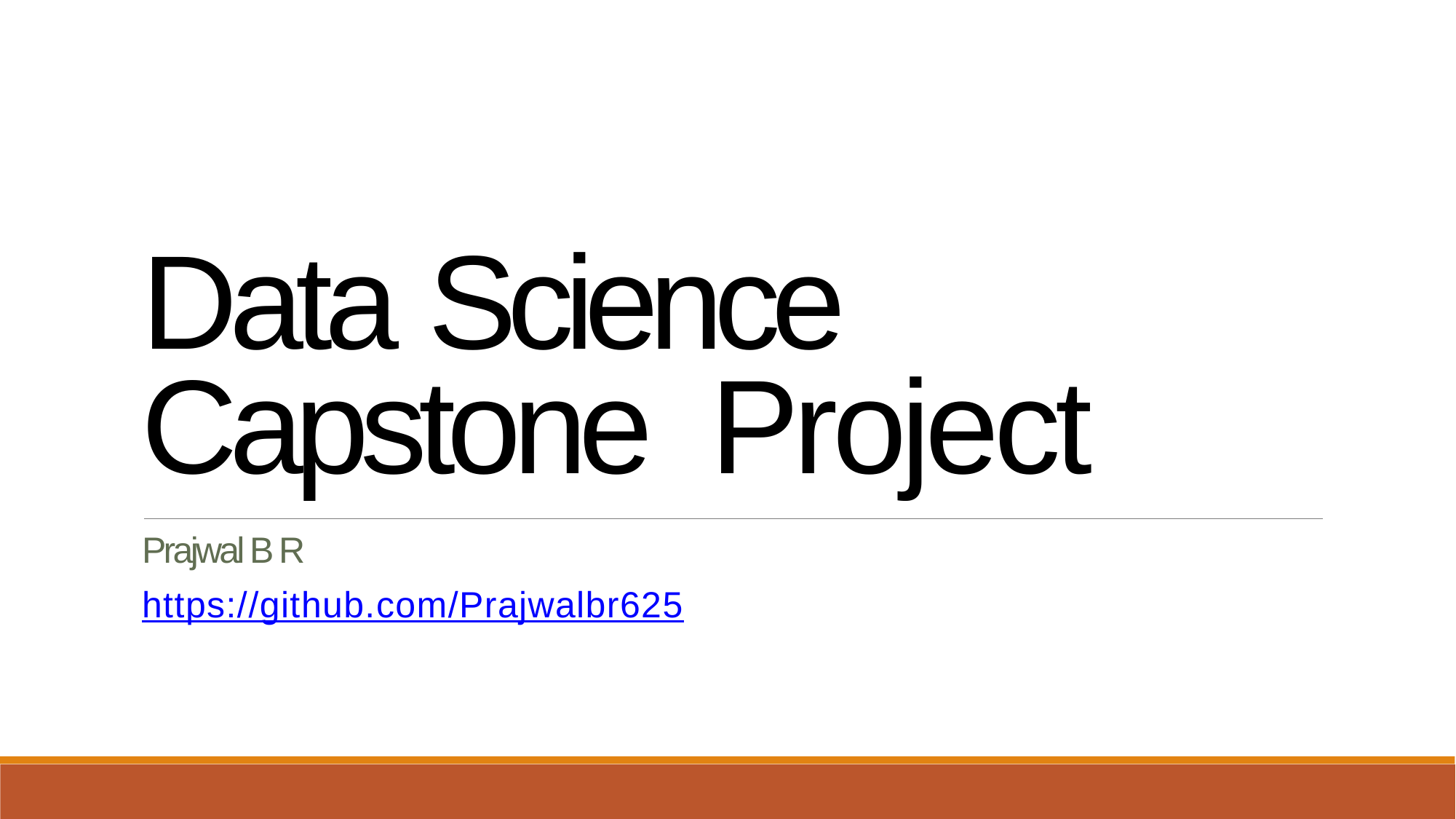

Data Science Capstone  Project
Prajwal B R
https://github.com/Prajwalbr625